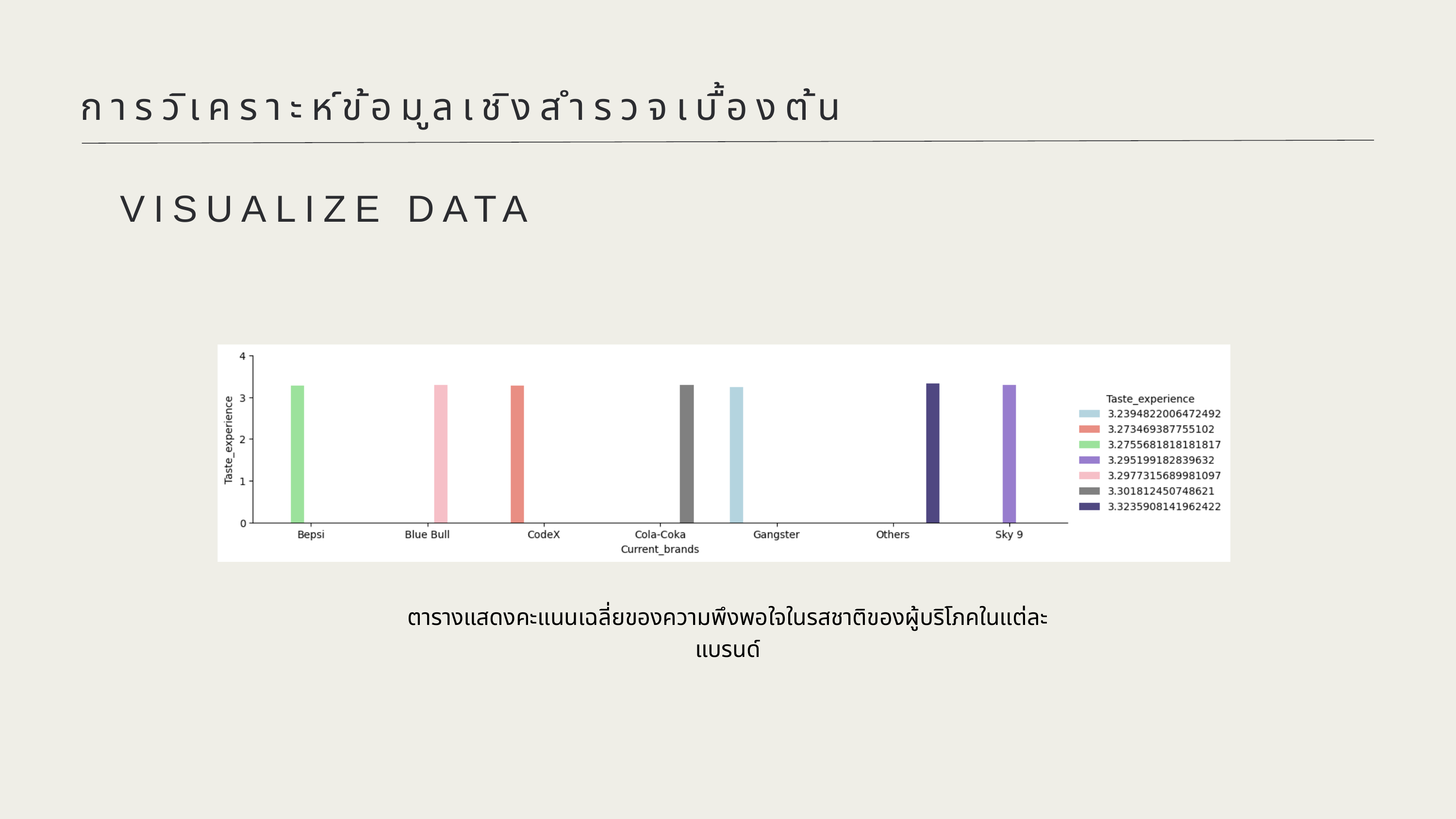

การวิเคราะห์ข้อมูลเชิงสำรวจเบื้องต้น

VISUALIZE DATA

ตารางแสดงคะแนนเฉลี่ยของความพึงพอใจในรสชาติของผู้บริโภคในแต่ละแบรนด์